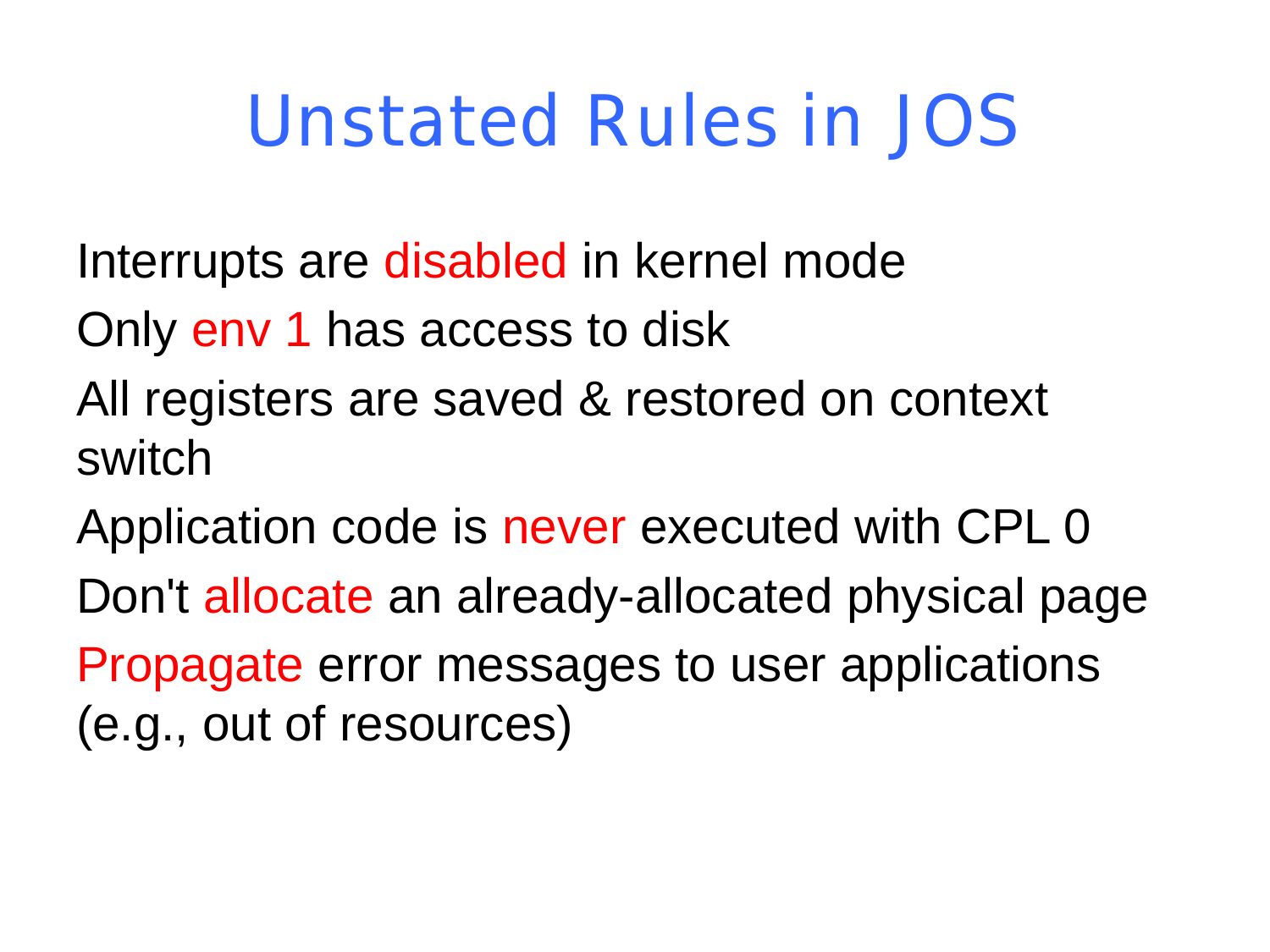

# Unstated Rules in JOS
Interrupts are disabled in kernel mode
Only env 1 has access to disk
All registers are saved & restored on context switch
Application code is never executed with CPL 0
Don't allocate an already-allocated physical page
Propagate error messages to user applications (e.g., out of resources)